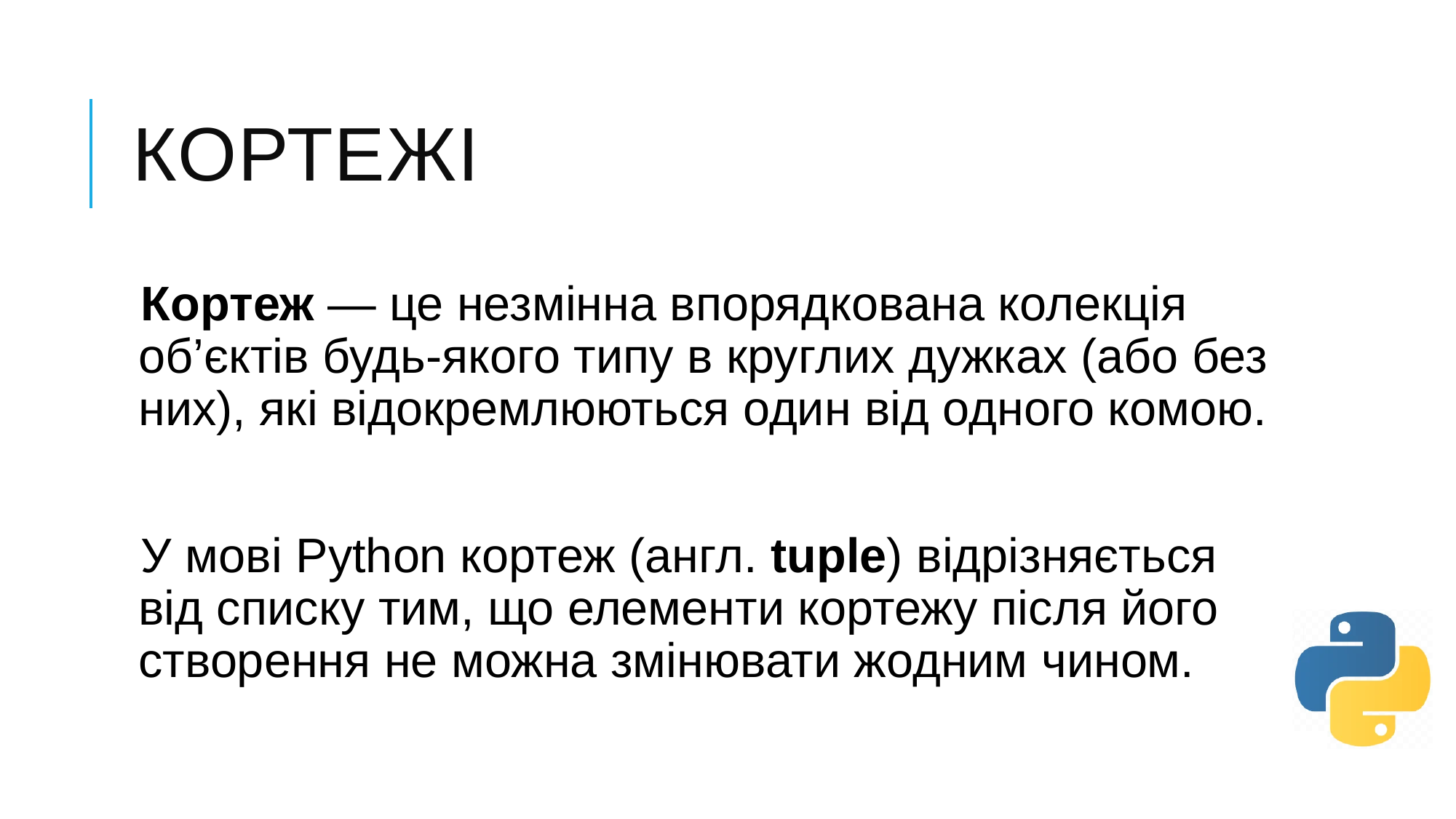

# кортежі
Кортеж — це незмінна впорядкована колекція об’єктів будь-якого типу в круглих дужках (або без них), які відокремлюються один від одного комою.

У мові Python кортеж (англ. tuple) відрізняється від списку тим, що елементи кортежу після його створення не можна змінювати жодним чином.